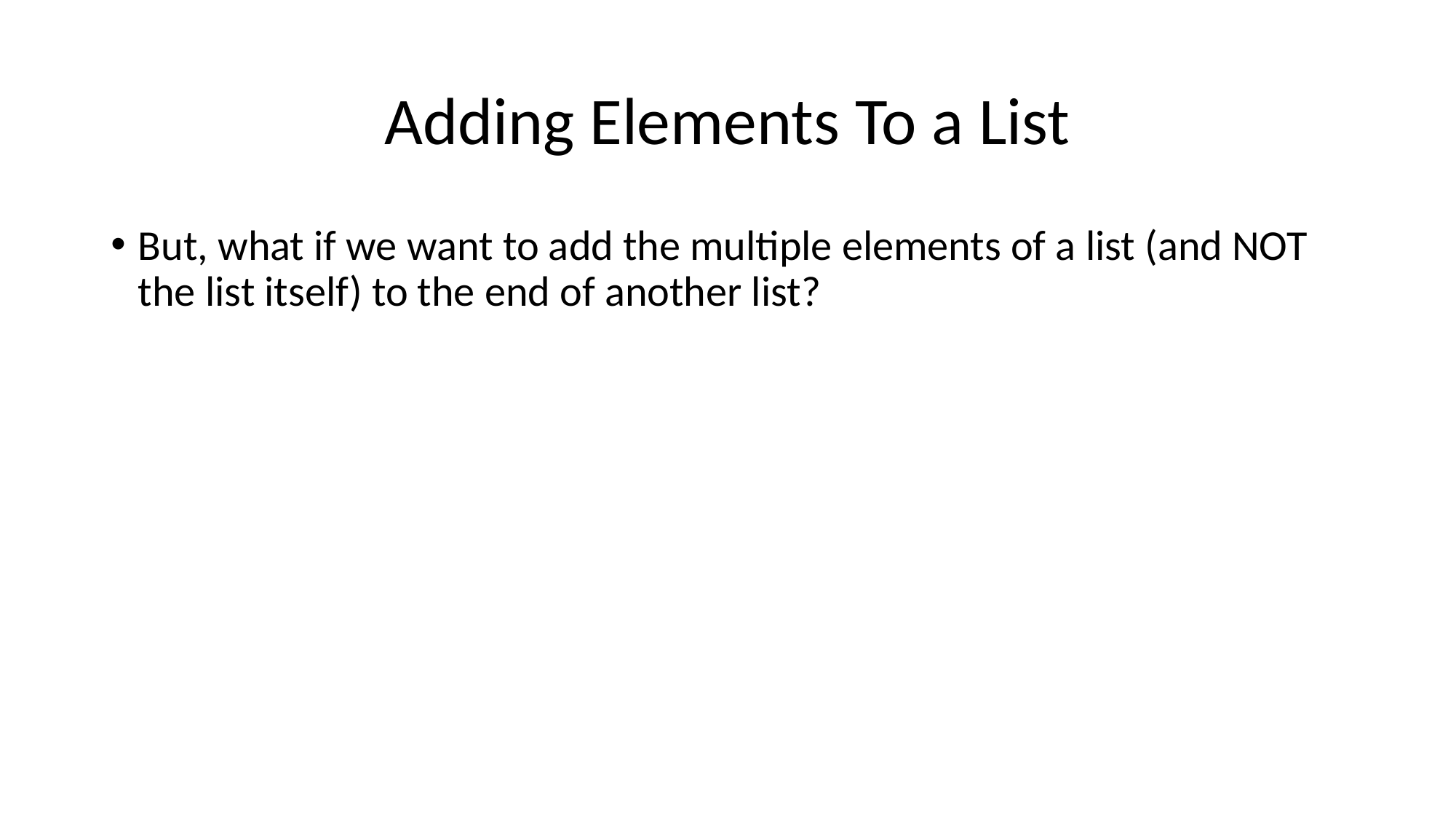

# Adding Elements To a List
But, what if we want to add the multiple elements of a list (and NOT the list itself) to the end of another list?